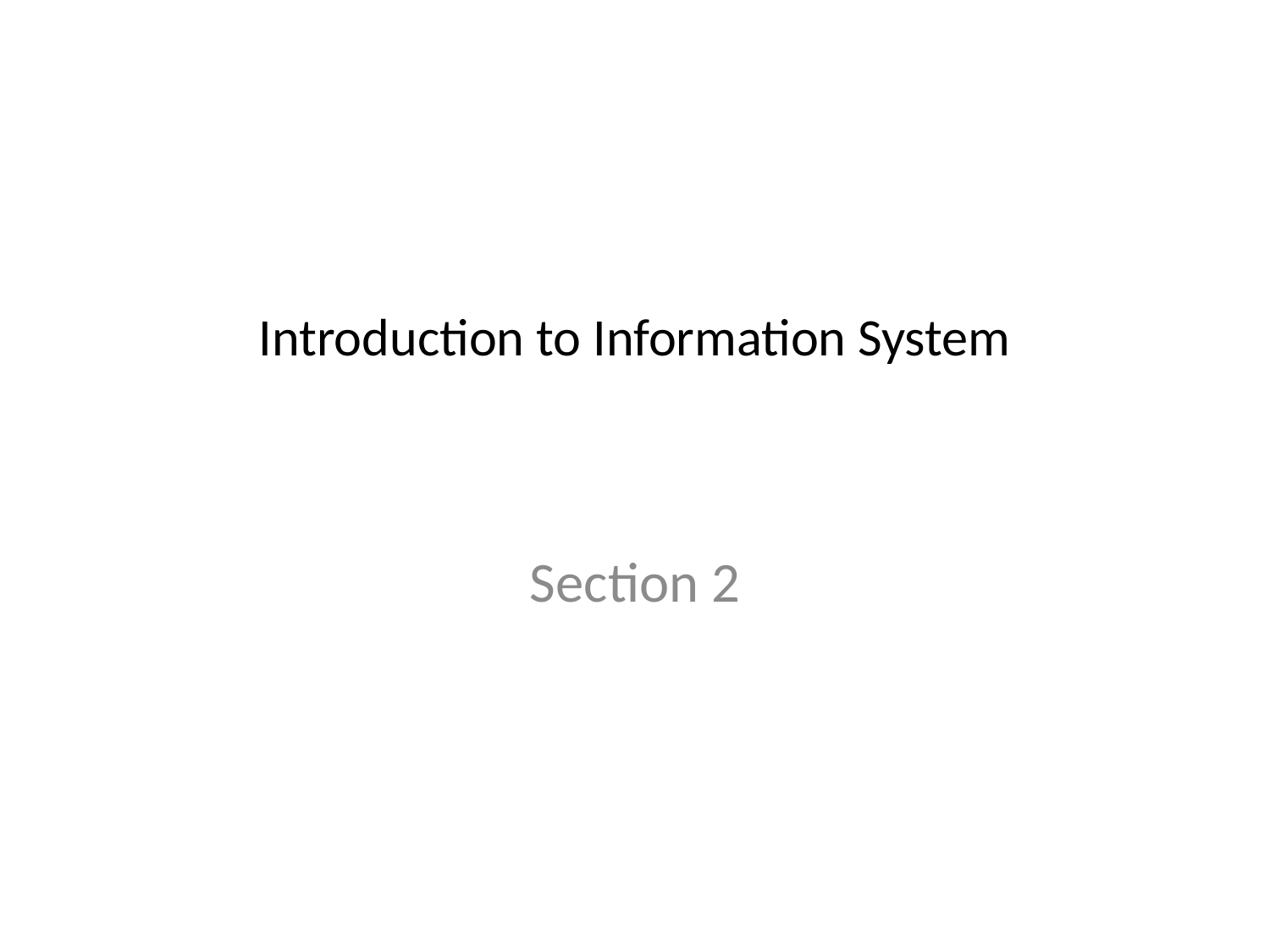

# Introduction to Information System
Section 2